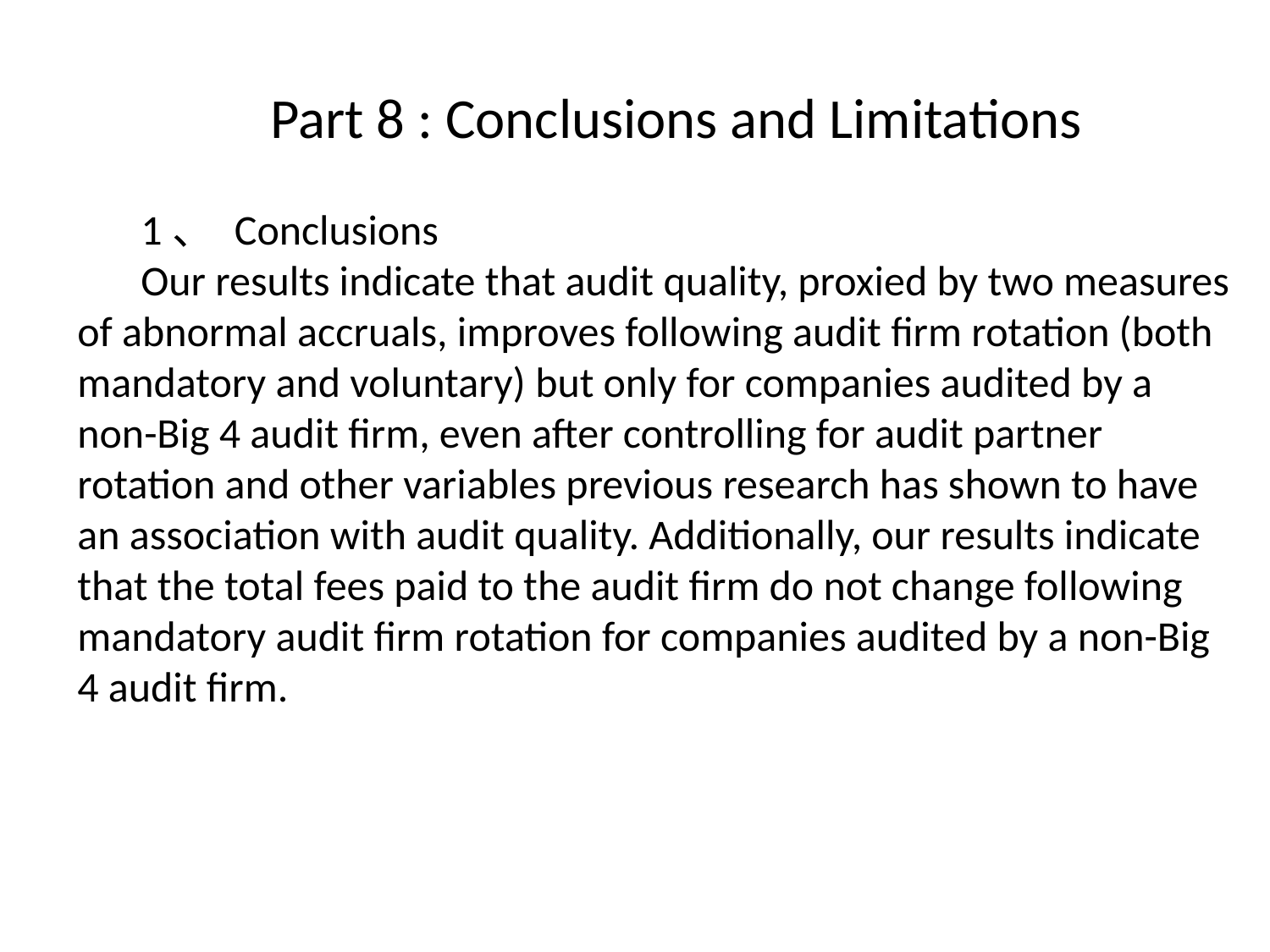

#
 Part 8 : Conclusions and Limitations

1、 Conclusions
Our results indicate that audit quality, proxied by two measures of abnormal accruals, improves following audit ﬁrm rotation (both mandatory and voluntary) but only for companies audited by a non-Big 4 audit ﬁrm, even after controlling for audit partner rotation and other variables previous research has shown to have an association with audit quality. Additionally, our results indicate that the total fees paid to the audit ﬁrm do not change following mandatory audit ﬁrm rotation for companies audited by a non-Big 4 audit ﬁrm.